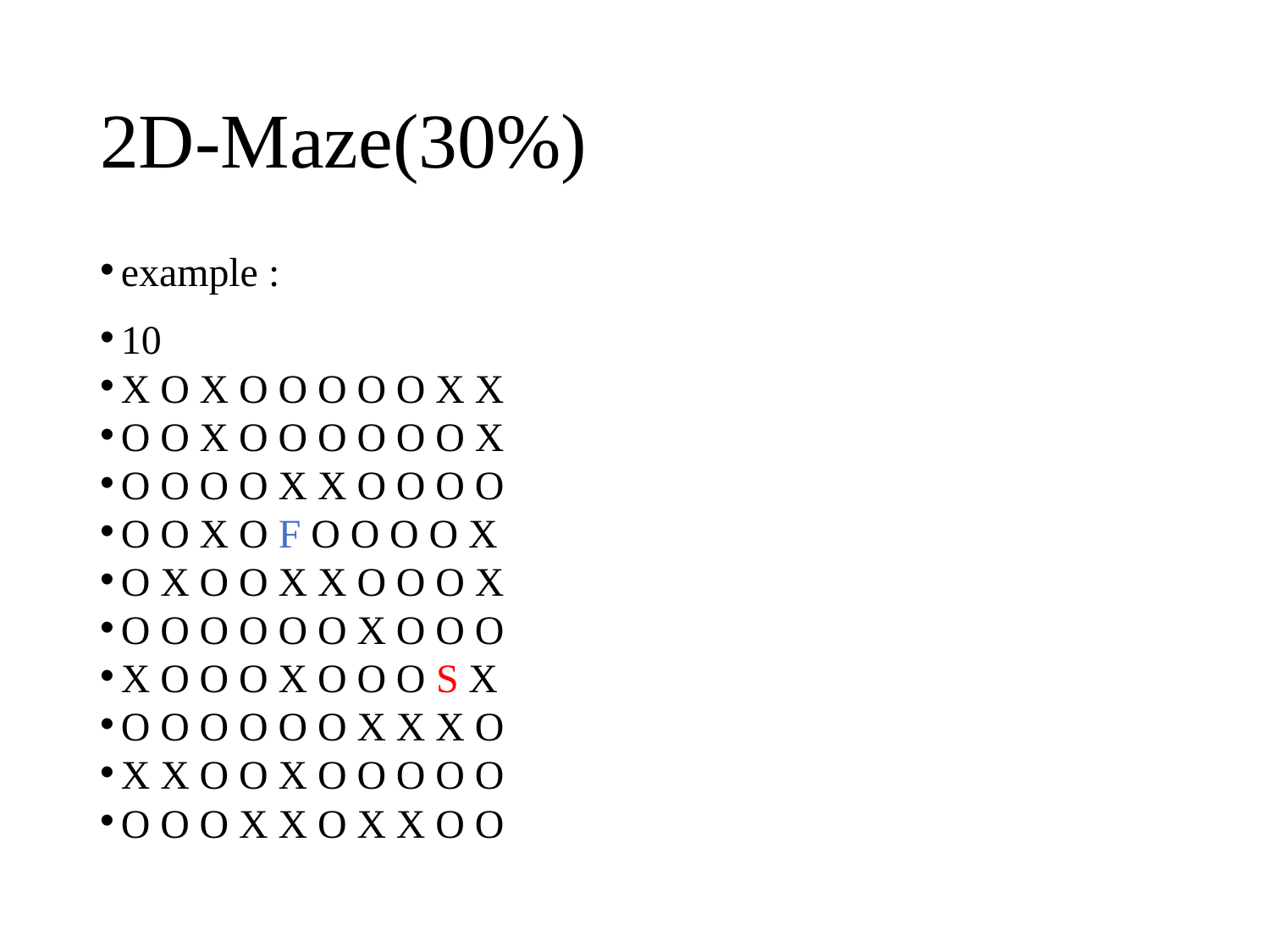

# 2D-Maze(30%)
example :

10
X O X O O O O O X X
O O X O O O O O O X
O O O O X X O O O O
O O X O F O O O O X
O X O O X X O O O X
O O O O O O X O O O
X O O O X O O O S X
O O O O O O X X X O
X X O O X O O O O O
O O O X X O X X O O